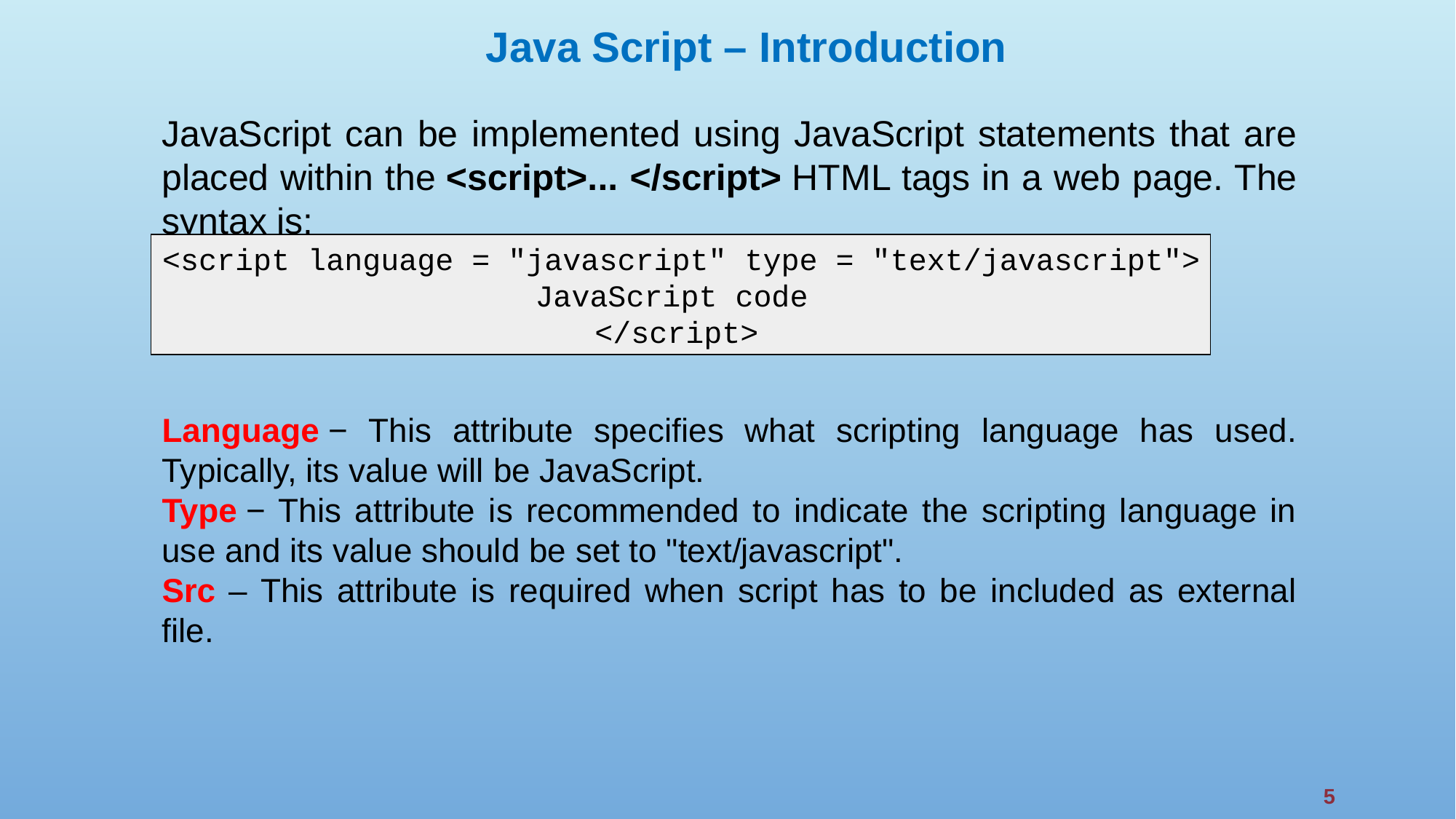

Java Script – Introduction
JavaScript can be implemented using JavaScript statements that are placed within the <script>... </script> HTML tags in a web page. The syntax is:
<script language = "javascript" type = "text/javascript"> JavaScript code
</script>
Language − This attribute specifies what scripting language has used. Typically, its value will be JavaScript.
Type − This attribute is recommended to indicate the scripting language in use and its value should be set to "text/javascript".
Src – This attribute is required when script has to be included as external file.
5